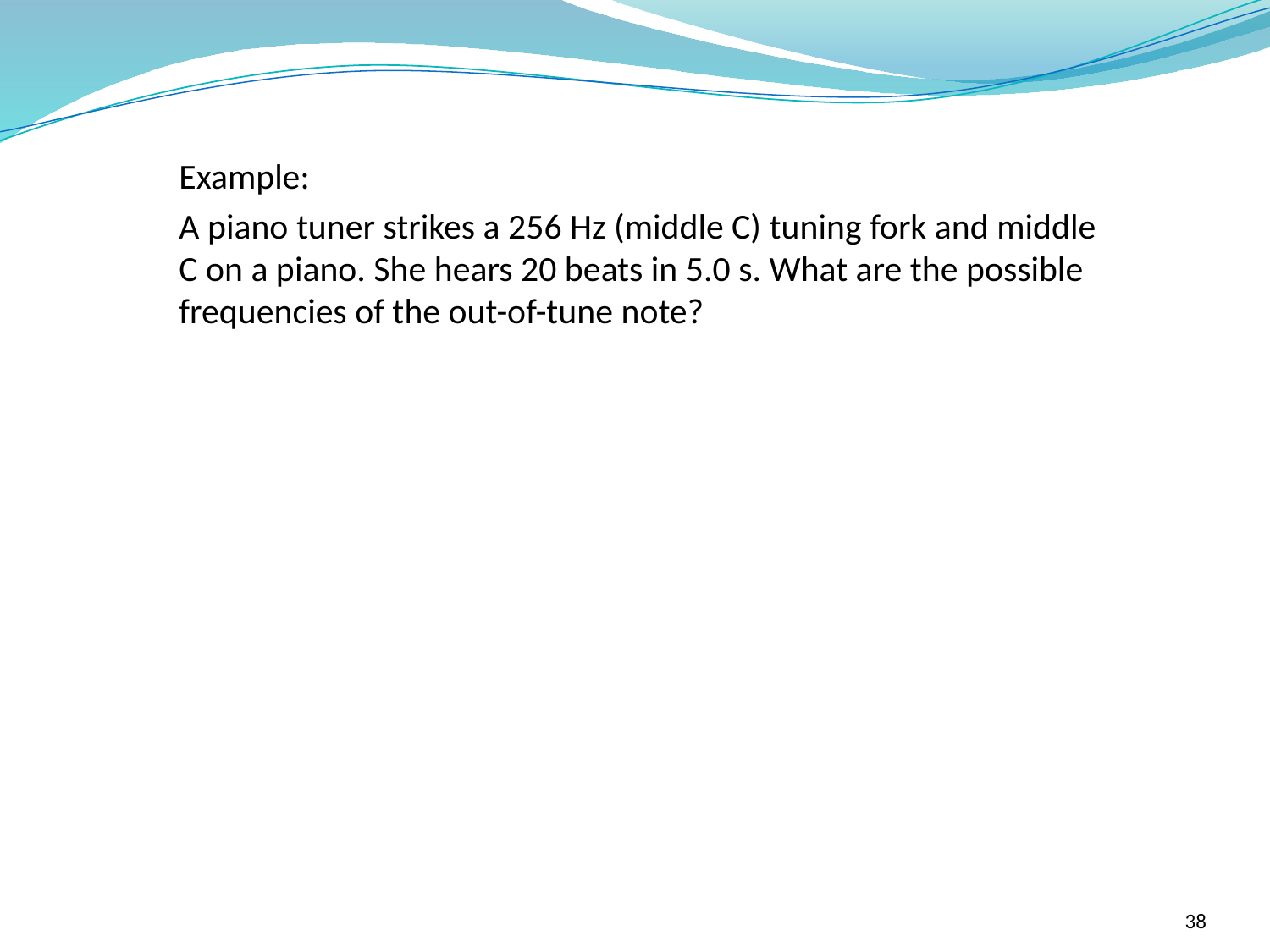

Example:
A piano tuner strikes a 256 Hz (middle C) tuning fork and middle C on a piano. She hears 20 beats in 5.0 s. What are the possible frequencies of the out-of-tune note?
38